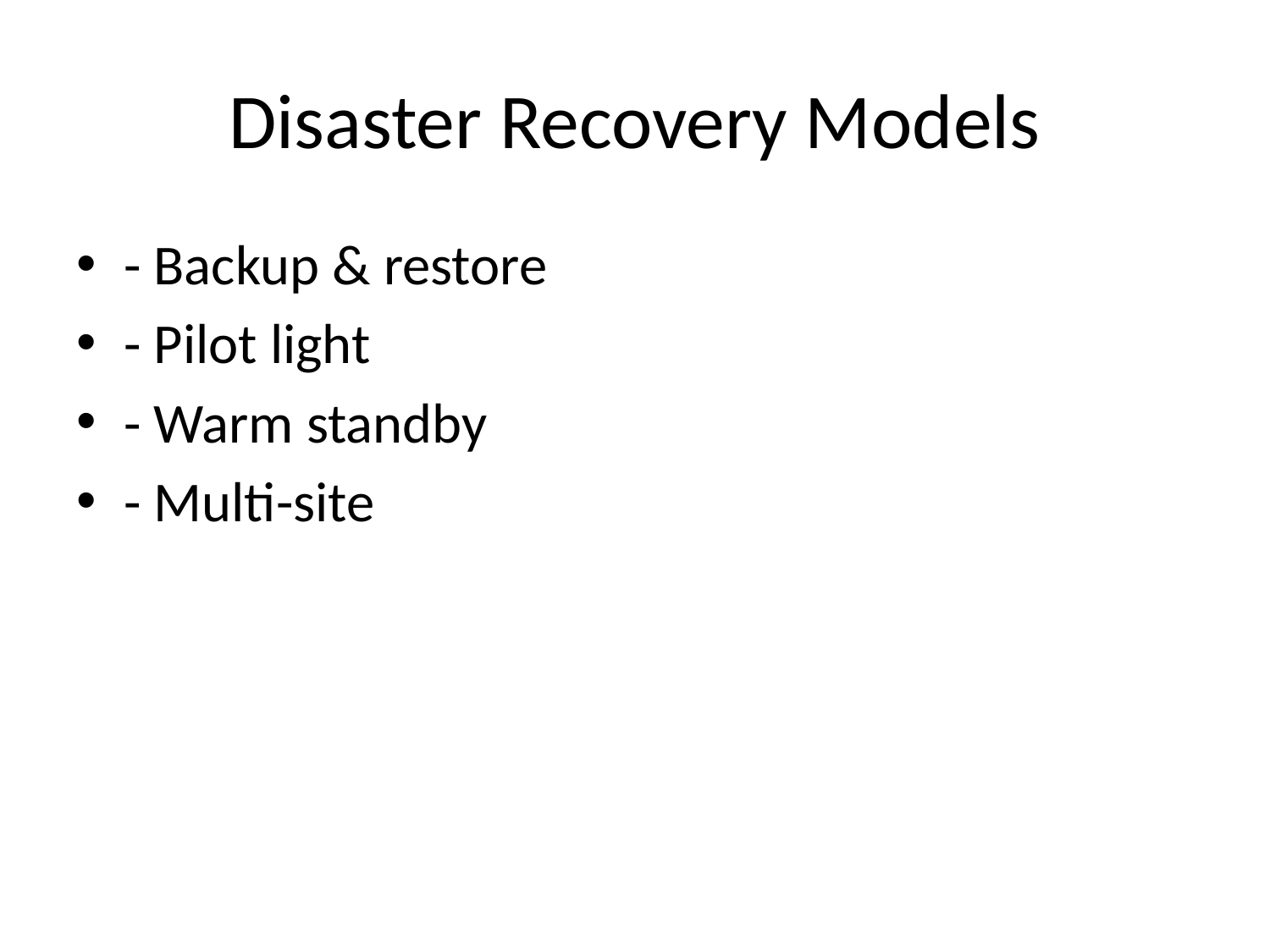

# Disaster Recovery Models
- Backup & restore
- Pilot light
- Warm standby
- Multi-site